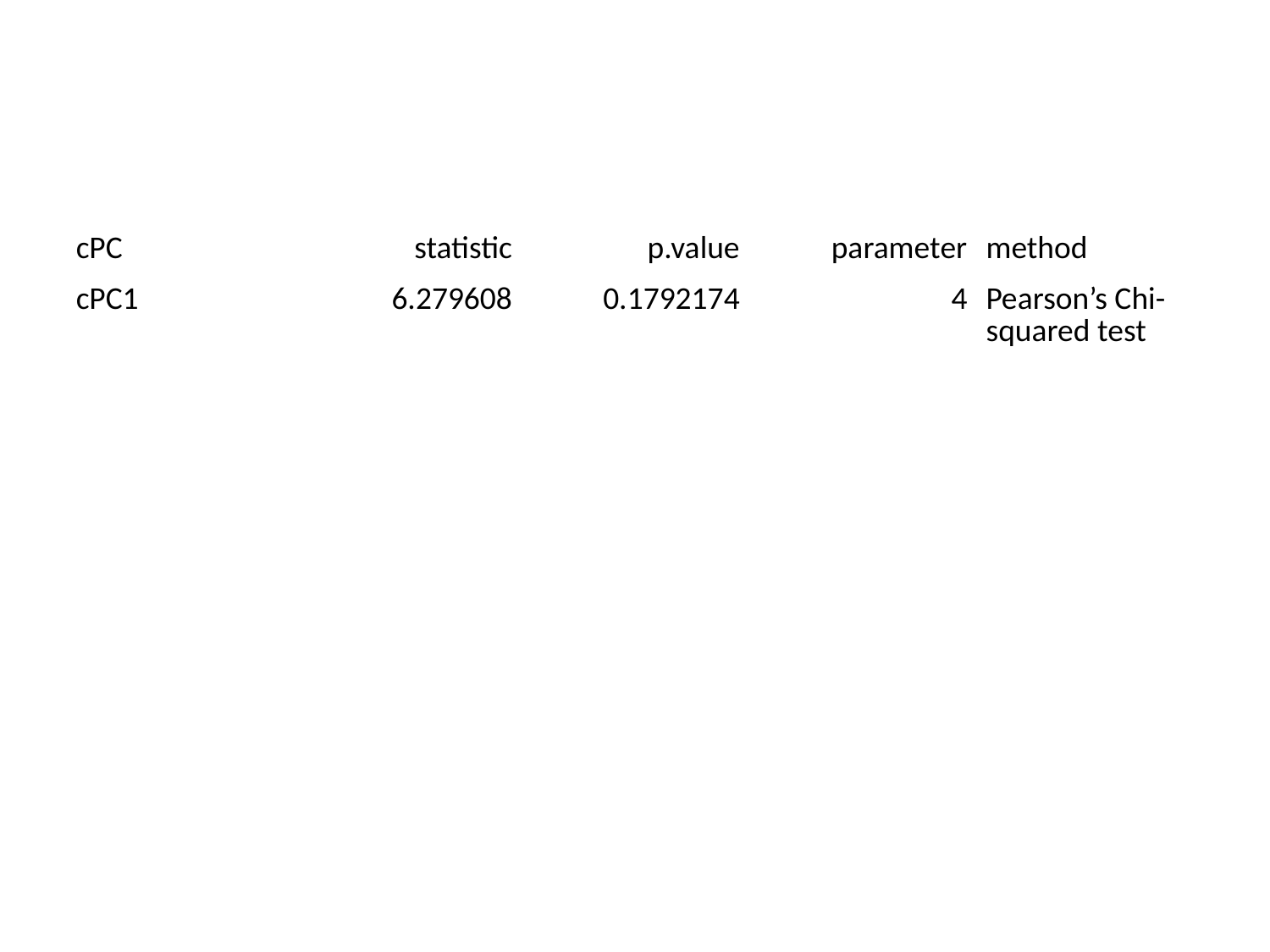

| cPC | statistic | p.value | parameter | method |
| --- | --- | --- | --- | --- |
| cPC1 | 6.279608 | 0.1792174 | 4 | Pearson’s Chi-squared test |